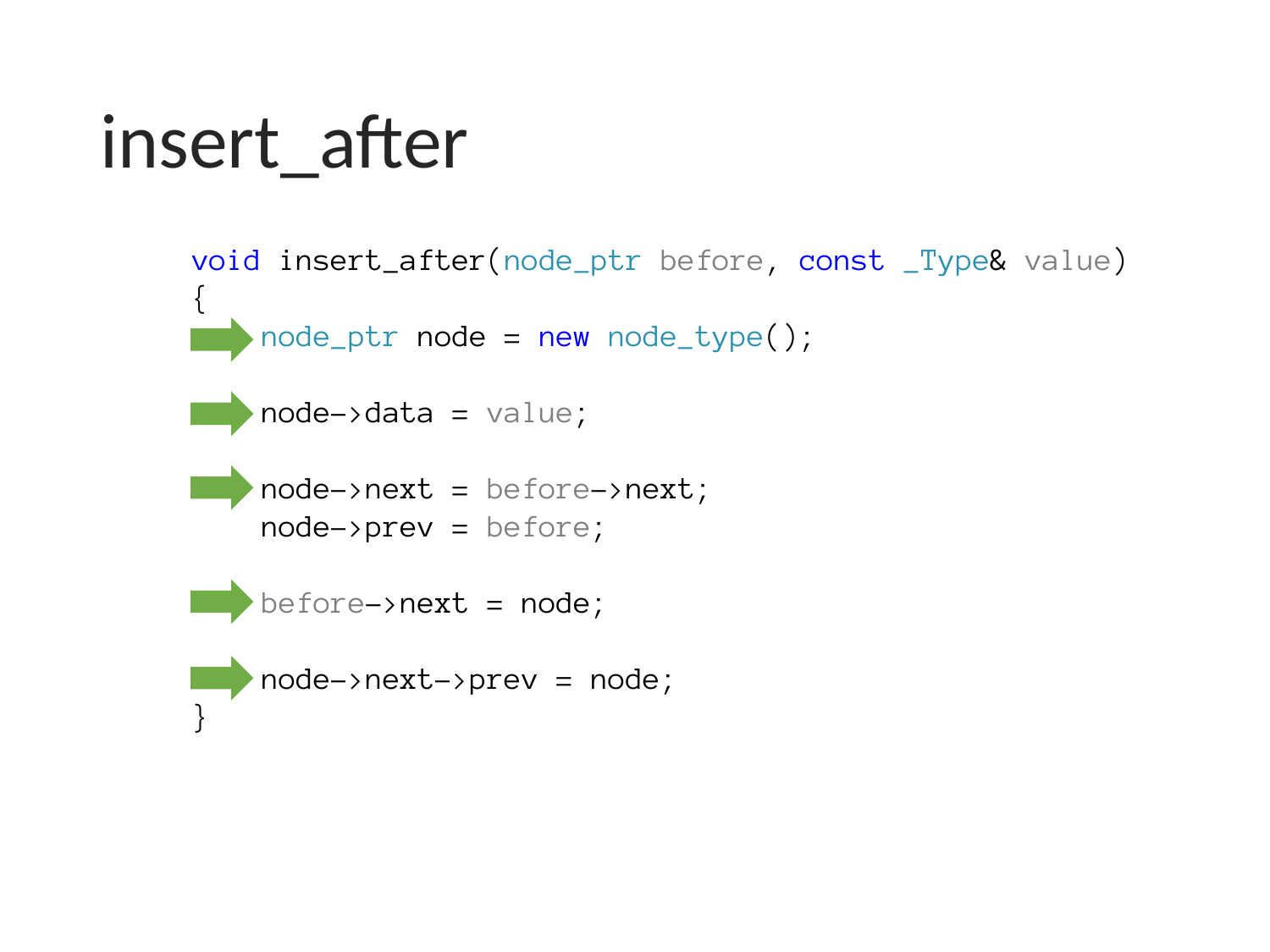

# insert_after
void insert_after(node_ptr before, const _Type& value)
{
    node_ptr node = new node_type();

    node->data = value;

    node->next = before->next;
    node->prev = before;

    before->next = node;

    node->next->prev = node;
}